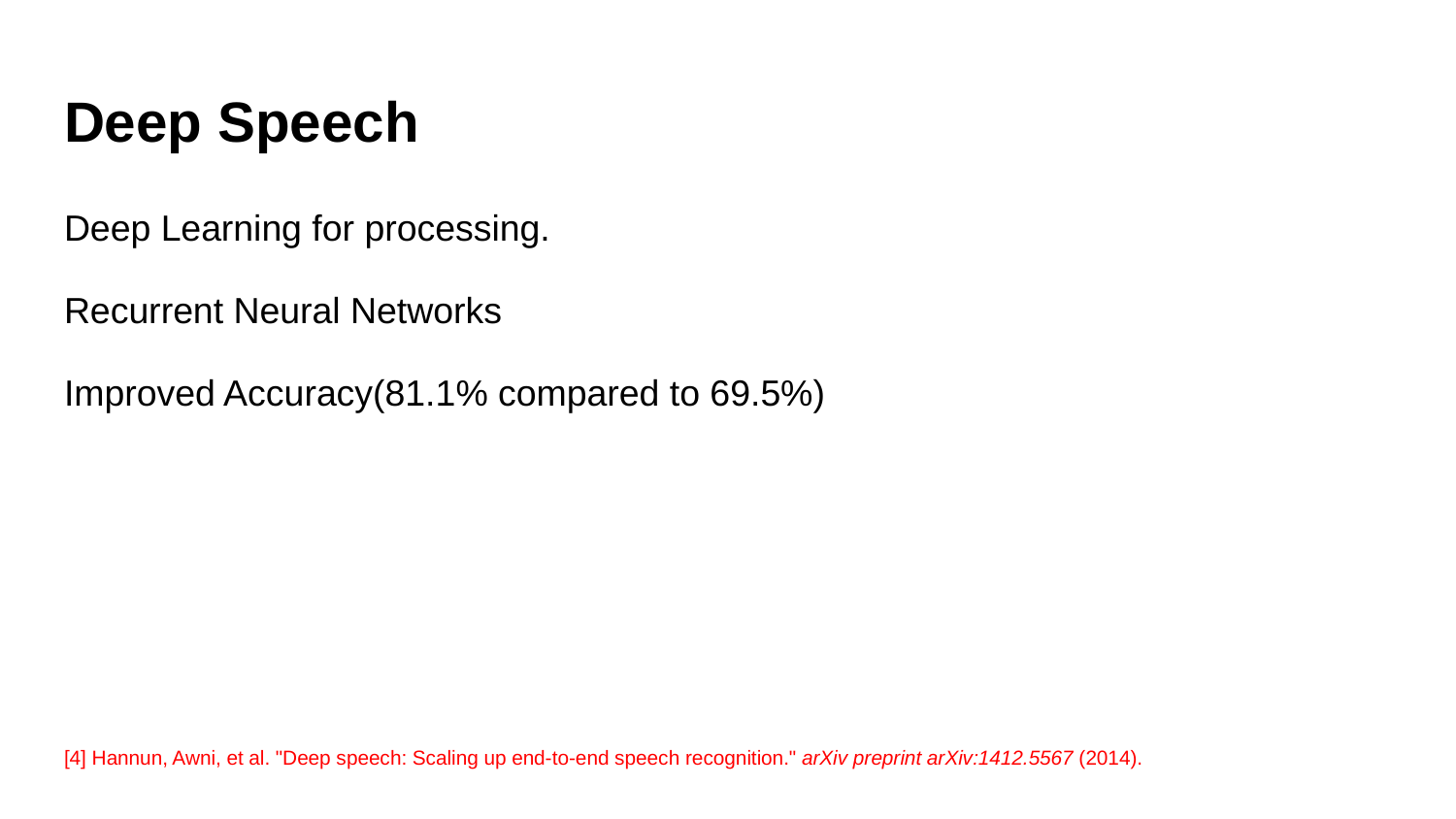

# Deep Speech
Deep Learning for processing.
Recurrent Neural Networks
Improved Accuracy(81.1% compared to 69.5%)

[4] Hannun, Awni, et al. "Deep speech: Scaling up end-to-end speech recognition." arXiv preprint arXiv:1412.5567 (2014).